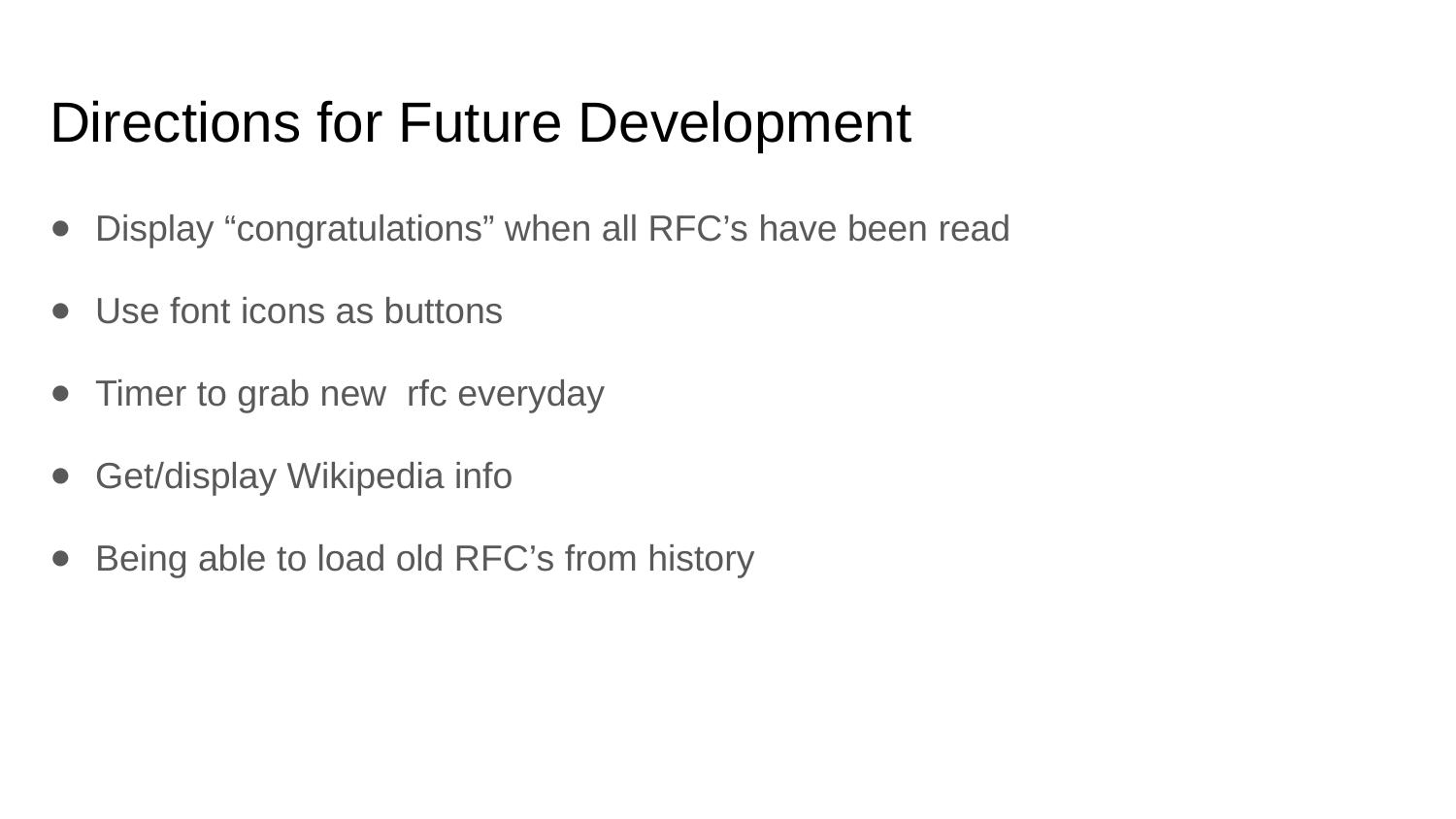

# Directions for Future Development
Display “congratulations” when all RFC’s have been read
Use font icons as buttons
Timer to grab new  rfc everyday
Get/display Wikipedia info
Being able to load old RFC’s from history